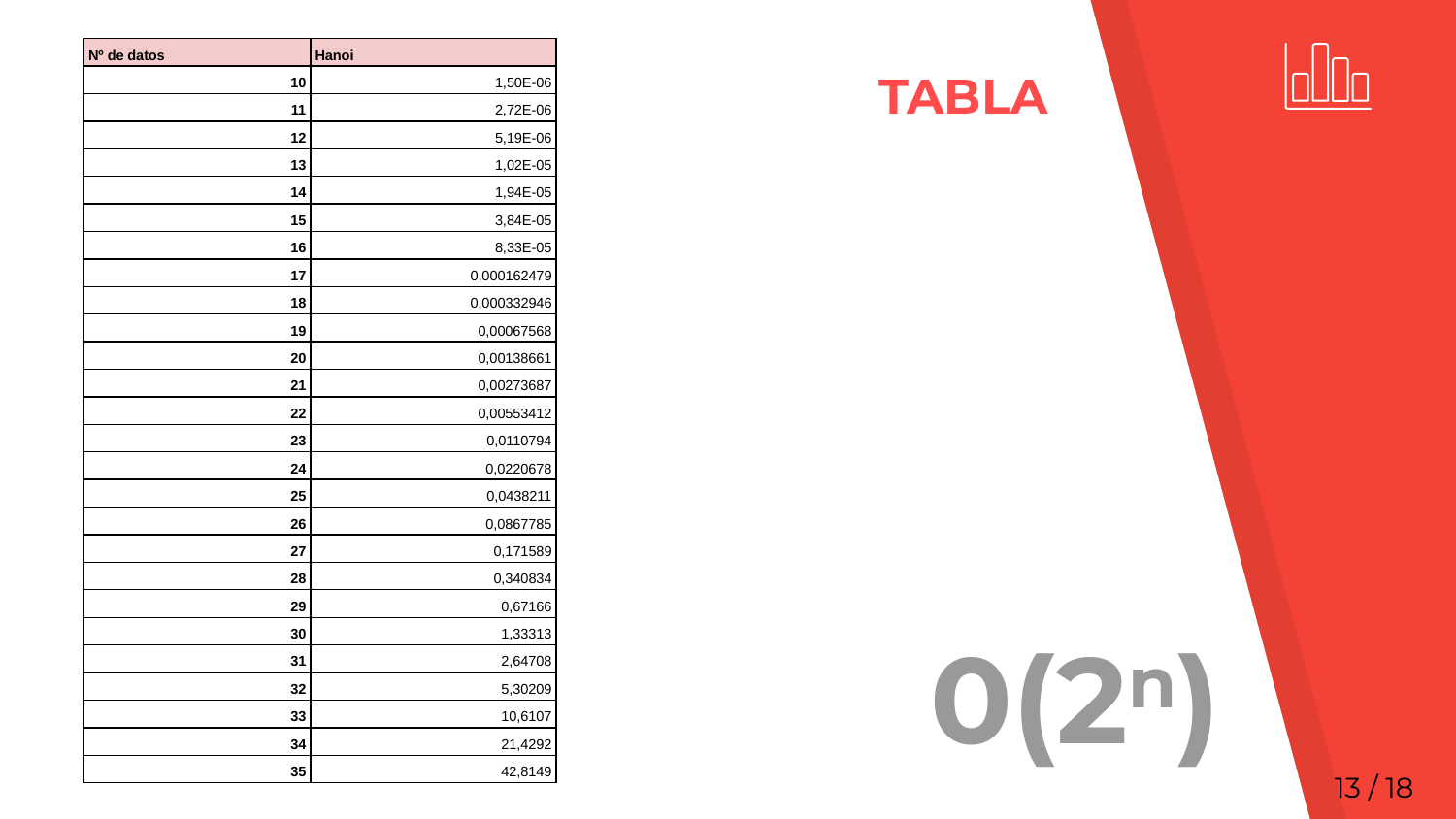

| Nº de datos | Hanoi |
| --- | --- |
| 10 | 1,50E-06 |
| 11 | 2,72E-06 |
| 12 | 5,19E-06 |
| 13 | 1,02E-05 |
| 14 | 1,94E-05 |
| 15 | 3,84E-05 |
| 16 | 8,33E-05 |
| 17 | 0,000162479 |
| 18 | 0,000332946 |
| 19 | 0,00067568 |
| 20 | 0,00138661 |
| 21 | 0,00273687 |
| 22 | 0,00553412 |
| 23 | 0,0110794 |
| 24 | 0,0220678 |
| 25 | 0,0438211 |
| 26 | 0,0867785 |
| 27 | 0,171589 |
| 28 | 0,340834 |
| 29 | 0,67166 |
| 30 | 1,33313 |
| 31 | 2,64708 |
| 32 | 5,30209 |
| 33 | 10,6107 |
| 34 | 21,4292 |
| 35 | 42,8149 |

TABLA
0(2n)
13 / 18